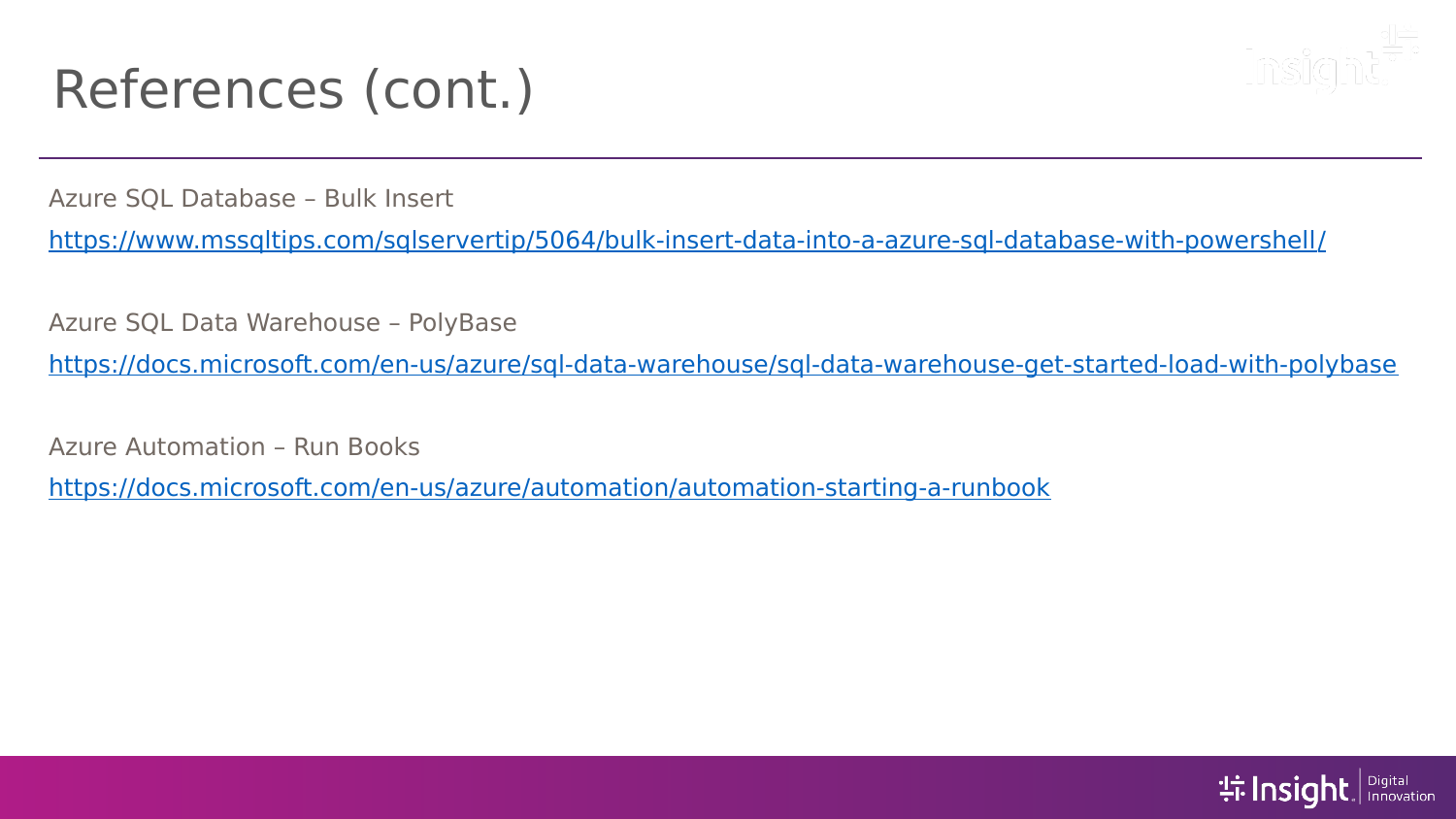

# References (cont.)
Azure SQL Database – Bulk Insert
https://www.mssqltips.com/sqlservertip/5064/bulk-insert-data-into-a-azure-sql-database-with-powershell/

Azure SQL Data Warehouse – PolyBase
https://docs.microsoft.com/en-us/azure/sql-data-warehouse/sql-data-warehouse-get-started-load-with-polybase

Azure Automation – Run Books
https://docs.microsoft.com/en-us/azure/automation/automation-starting-a-runbook